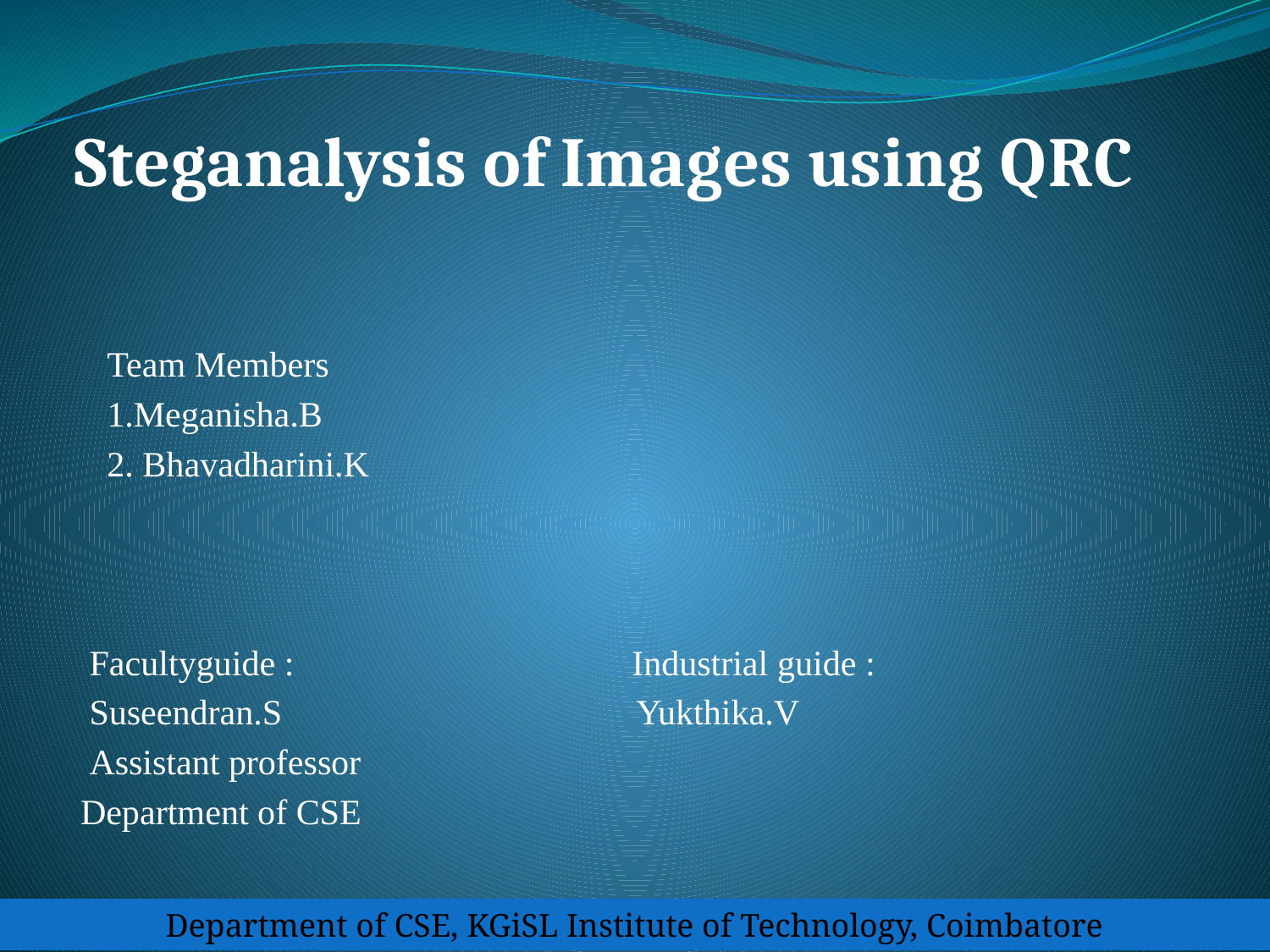

# Steganalysis of Images using QRC

			Team Members
			1.Meganisha.B
			2. Bhavadharini.K

 Facultyguide :                                      Industrial guide :
 Suseendran.S                                        Yukthika.V
 Assistant professor
Department of CSE

Department of CSE, KGiSL Institute of Technology, Coimbatore